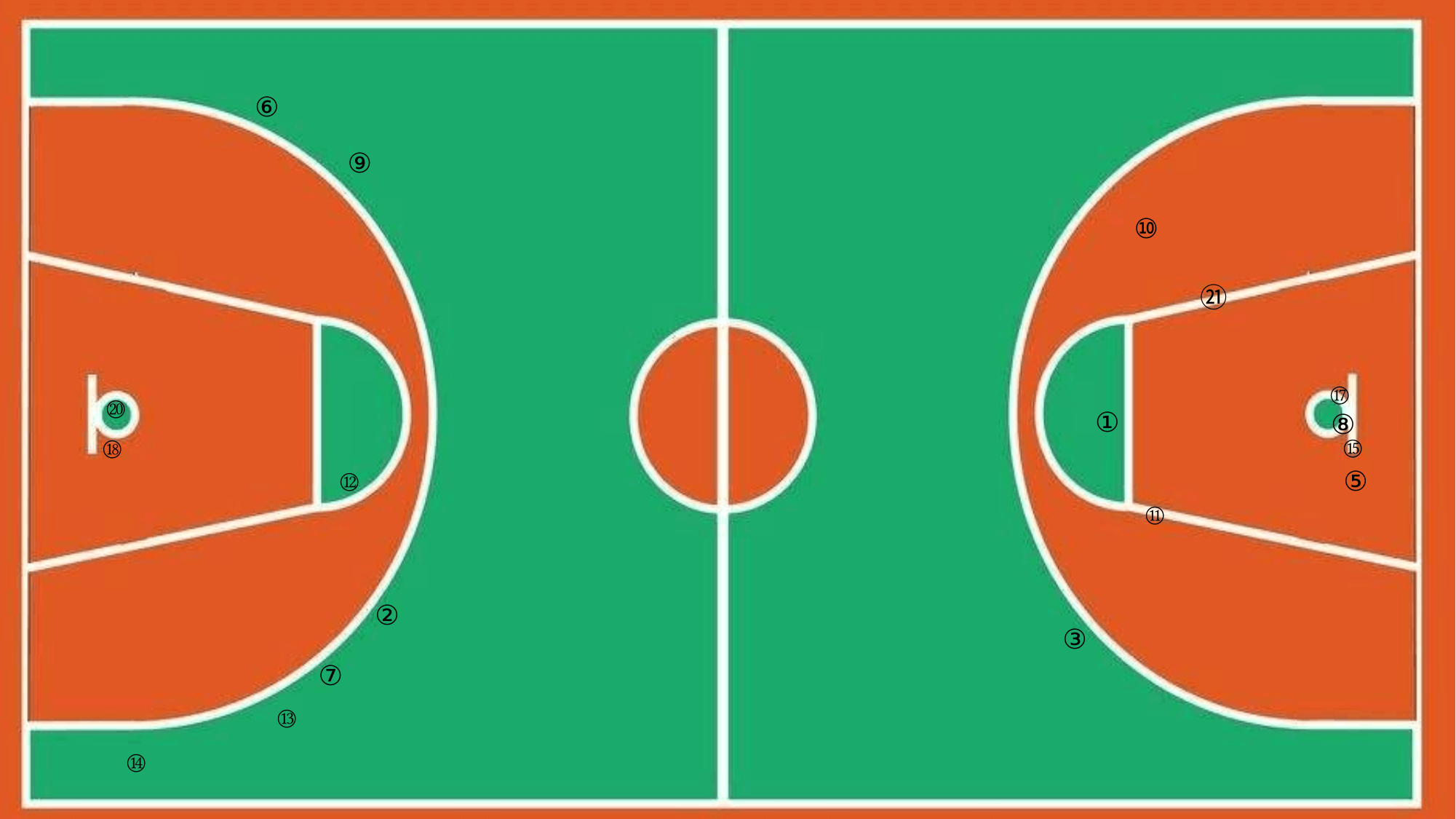

⑥
⑨
⑩
㉑
⑰
⑳
①
⑧
⑮
⑱
⑫
⑤
⑪
②
③
⑦
⑬
⑭